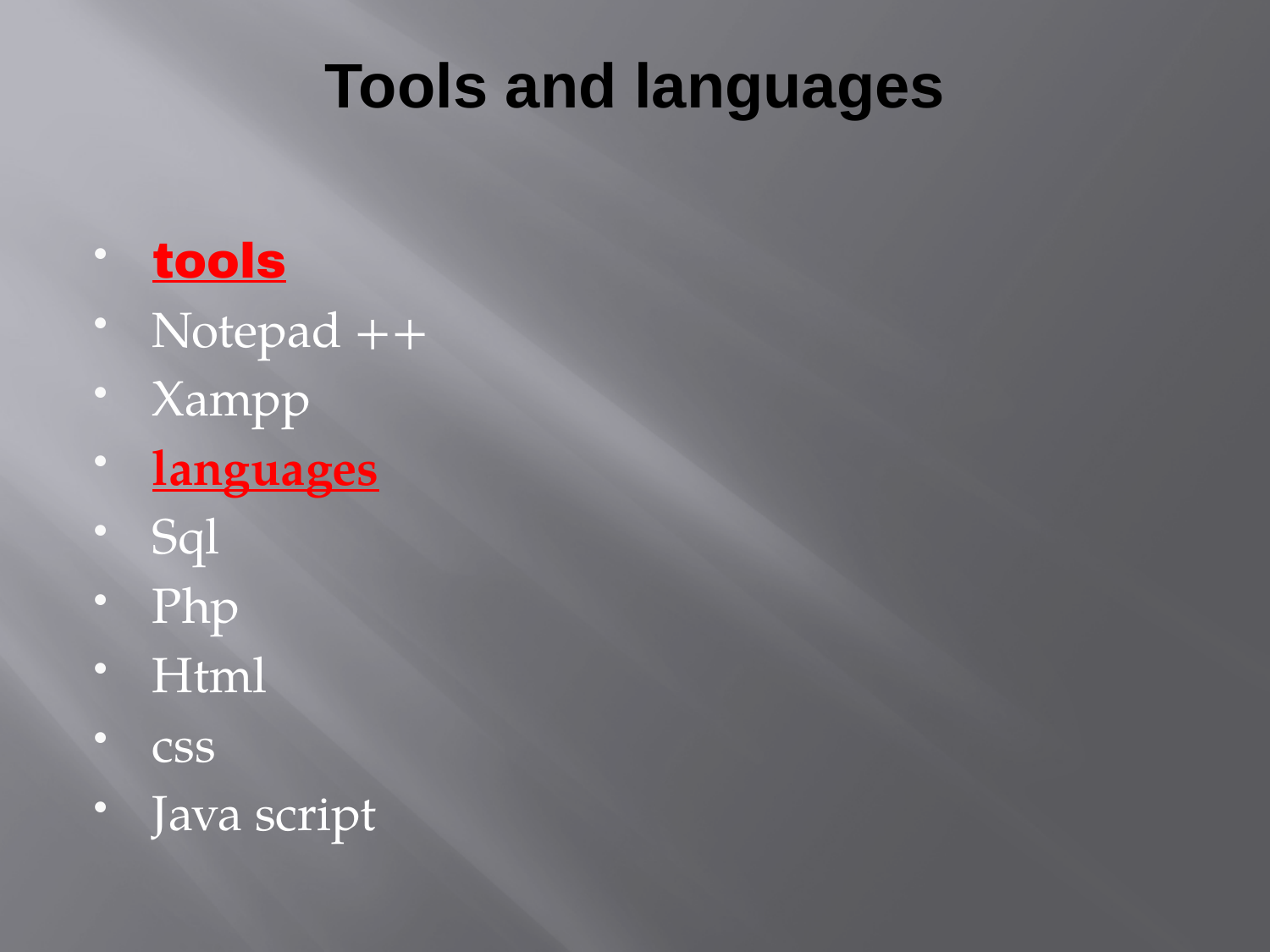

# Tools and languages
tools
Notepad ++
Xampp
languages
Sql
Php
Html
css
Java script